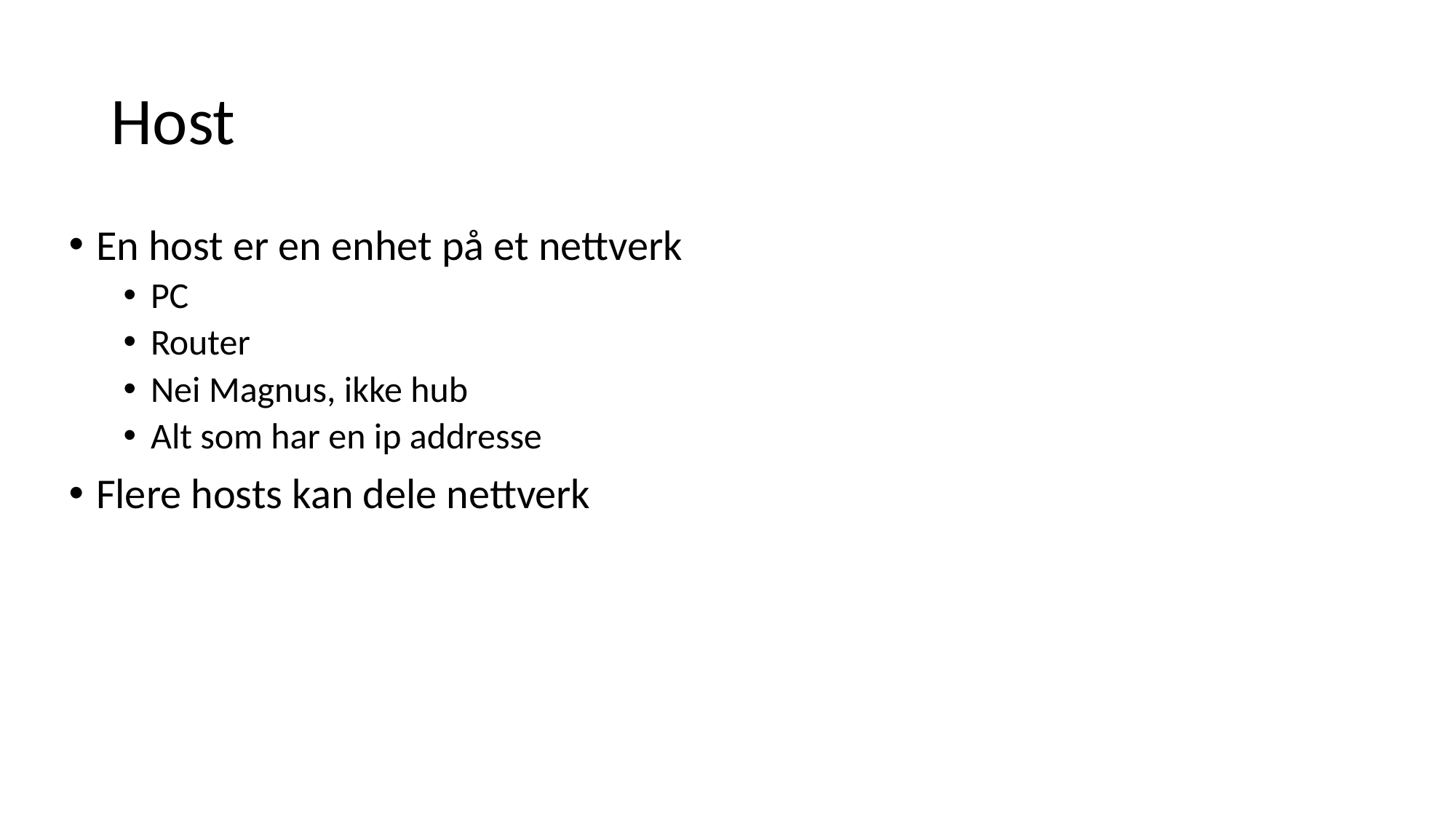

# Host
En host er en enhet på et nettverk
PC
Router
Nei Magnus, ikke hub
Alt som har en ip addresse
Flere hosts kan dele nettverk